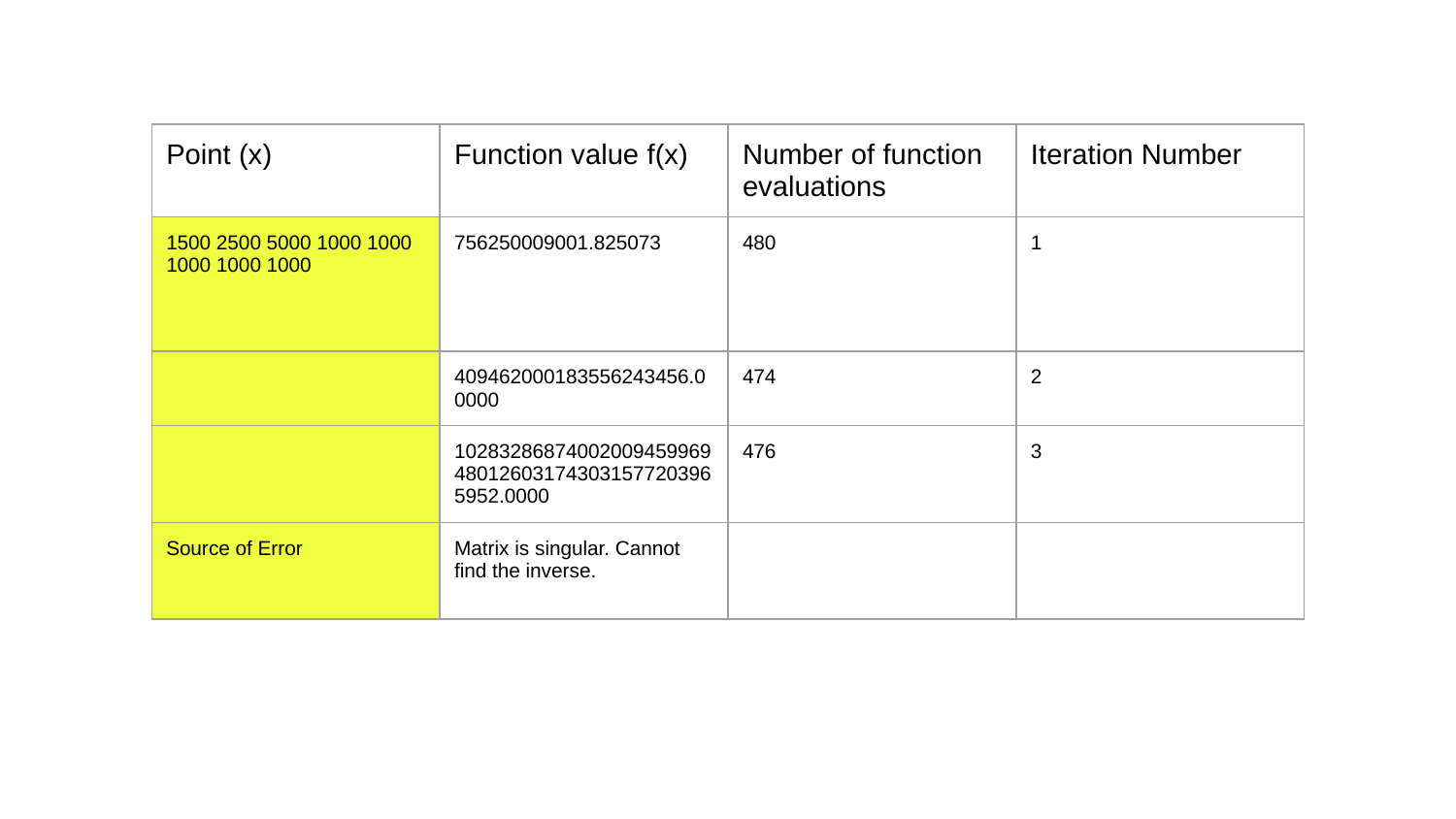

| Point (x) | Function value f(x) | Number of function evaluations | Iteration Number |
| --- | --- | --- | --- |
| 1500 2500 5000 1000 1000 1000 1000 1000 | 756250009001.825073 | 480 | 1 |
|  | 409462000183556243456.00000 | 474 | 2 |
|  | 10283286874002009459969480126031743031577203965952.0000 | 476 | 3 |
| Source of Error | Matrix is singular. Cannot find the inverse. |  |  |